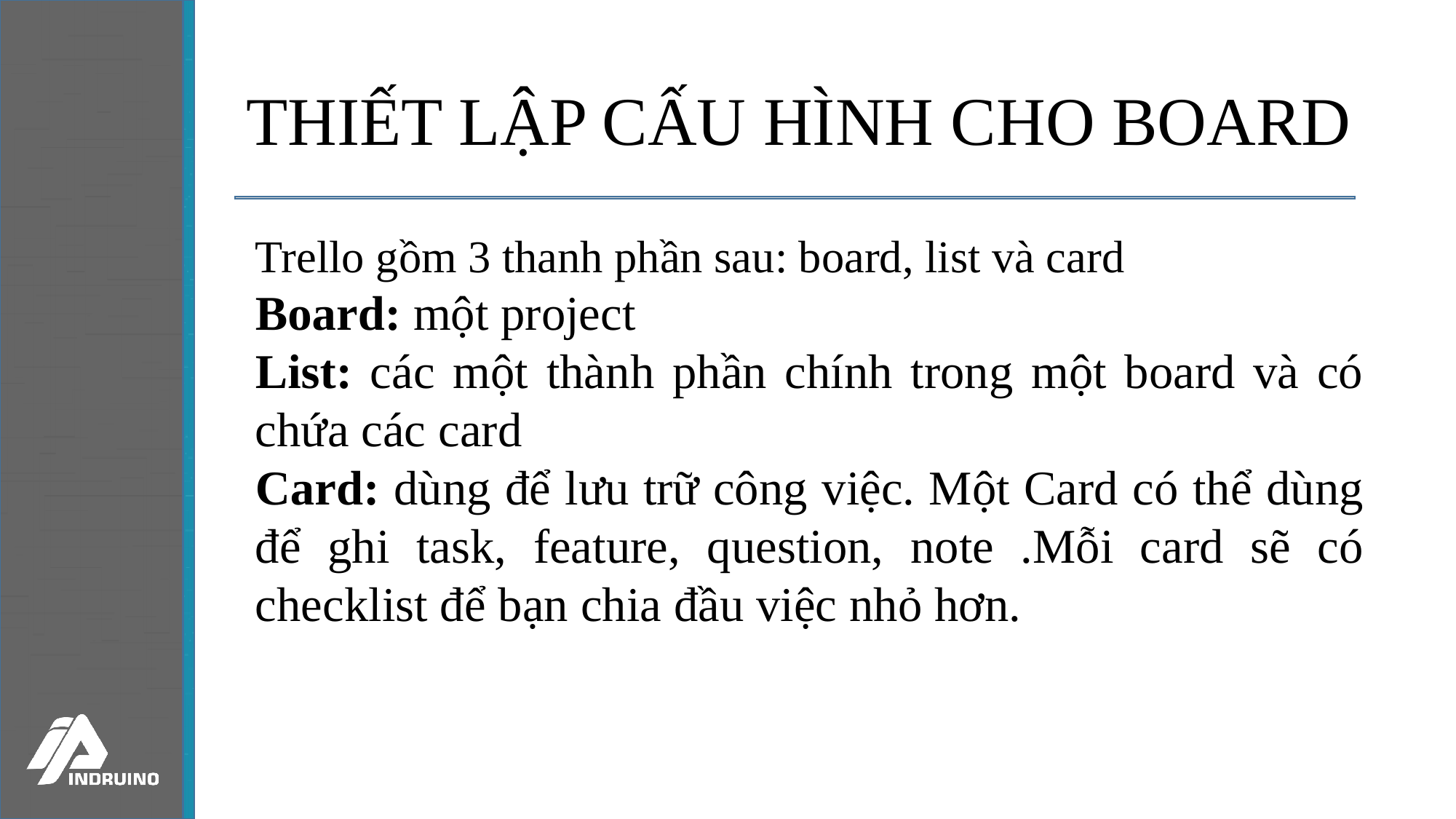

# THIẾT LẬP CẤU HÌNH CHO BOARD
Trello gồm 3 thanh phần sau: board, list và card
Board: một project
List: các một thành phần chính trong một board và có chứa các card
Card: dùng để lưu trữ công việc. Một Card có thể dùng để ghi task, feature, question, note .Mỗi card sẽ có checklist để bạn chia đầu việc nhỏ hơn.